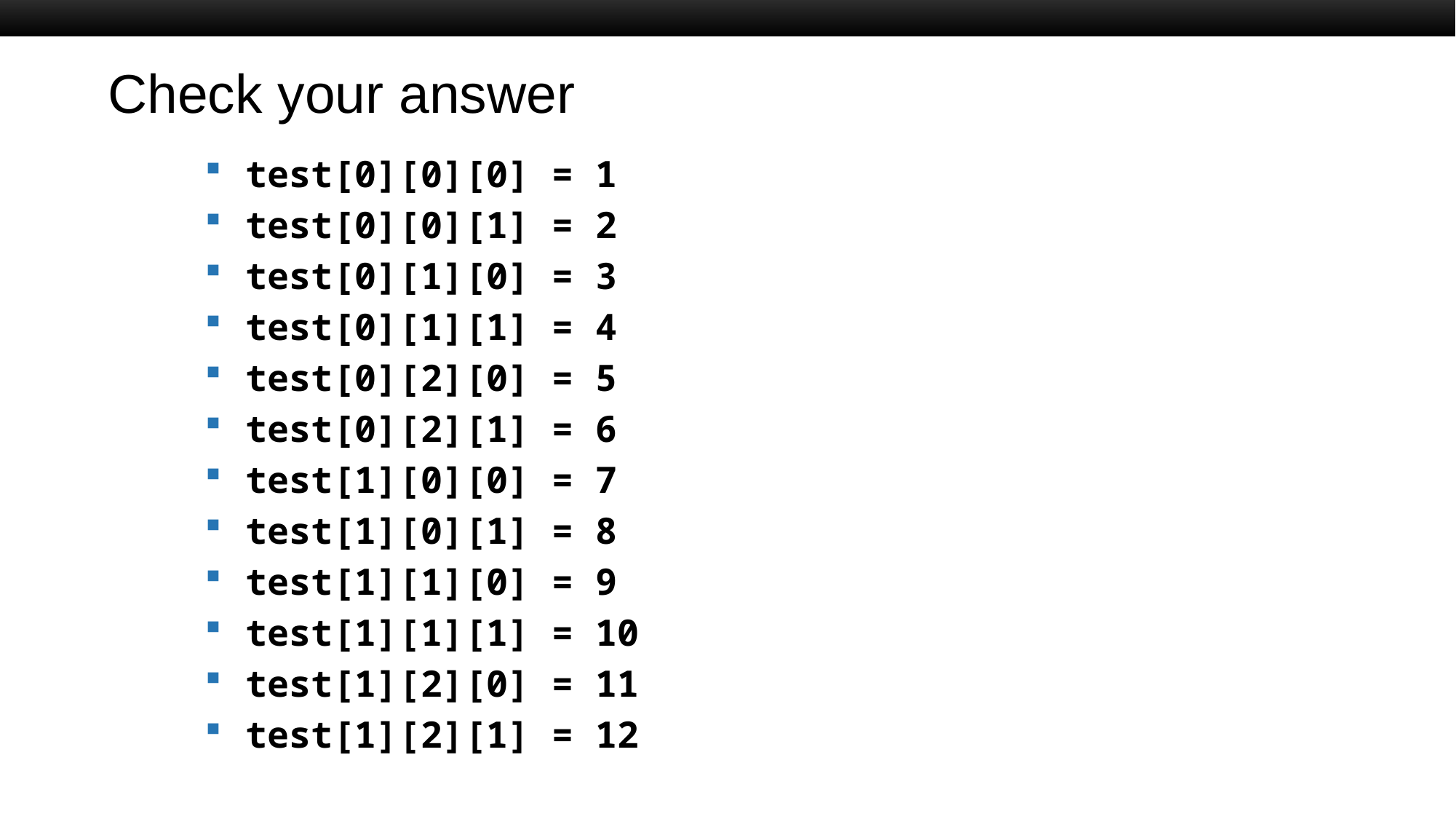

# Check your answer
test[0][0][0] = 1
test[0][0][1] = 2
test[0][1][0] = 3
test[0][1][1] = 4
test[0][2][0] = 5
test[0][2][1] = 6
test[1][0][0] = 7
test[1][0][1] = 8
test[1][1][0] = 9
test[1][1][1] = 10
test[1][2][0] = 11
test[1][2][1] = 12